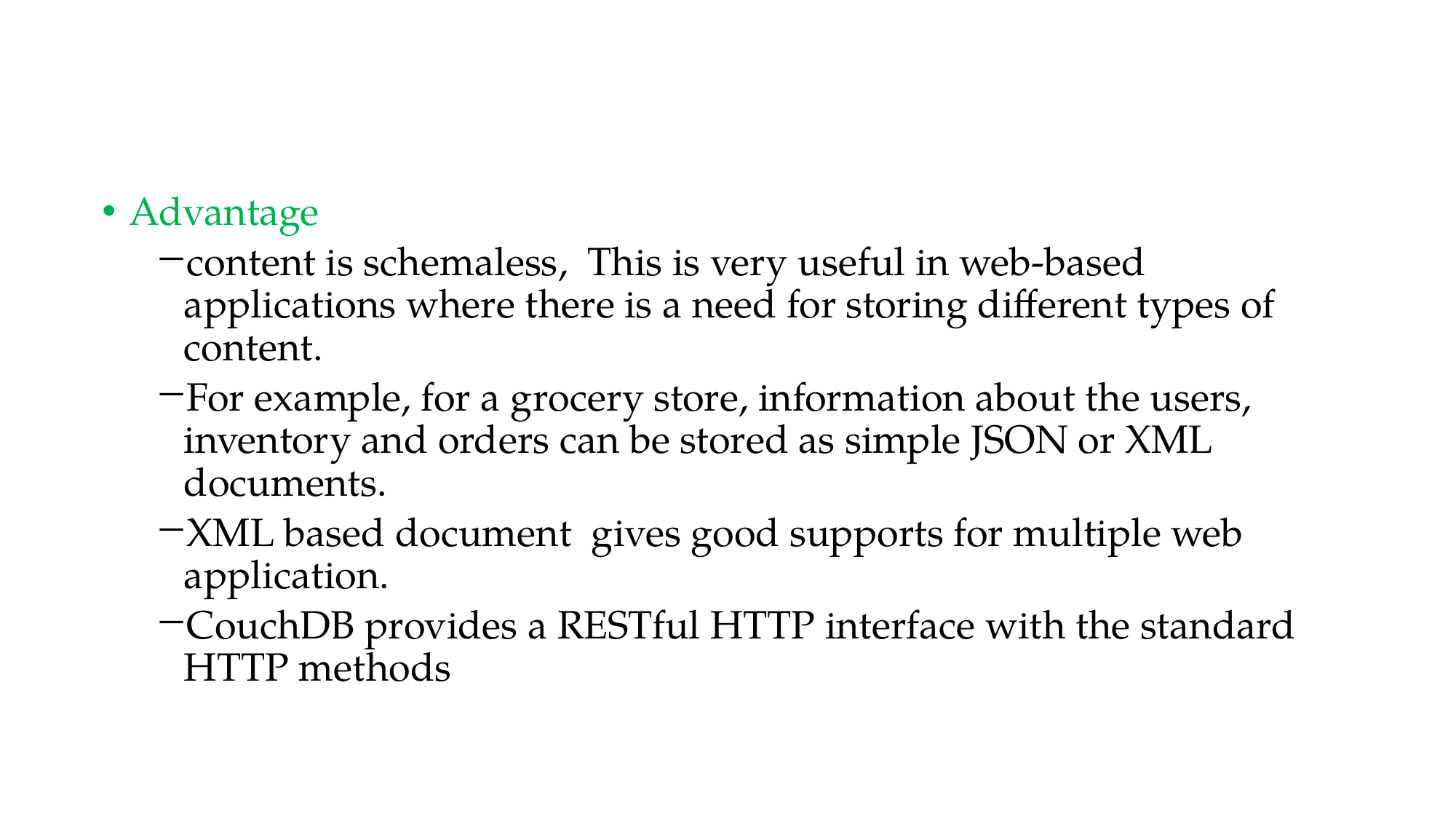

#
Advantage
content is schemaless,  This is very useful in web-based applications where there is a need for storing different types of content.
For example, for a grocery store, information about the users, inventory and orders can be stored as simple JSON or XML documents.
XML based document  gives good supports for multiple web application.
CouchDB provides a RESTful HTTP interface with the standard HTTP methods